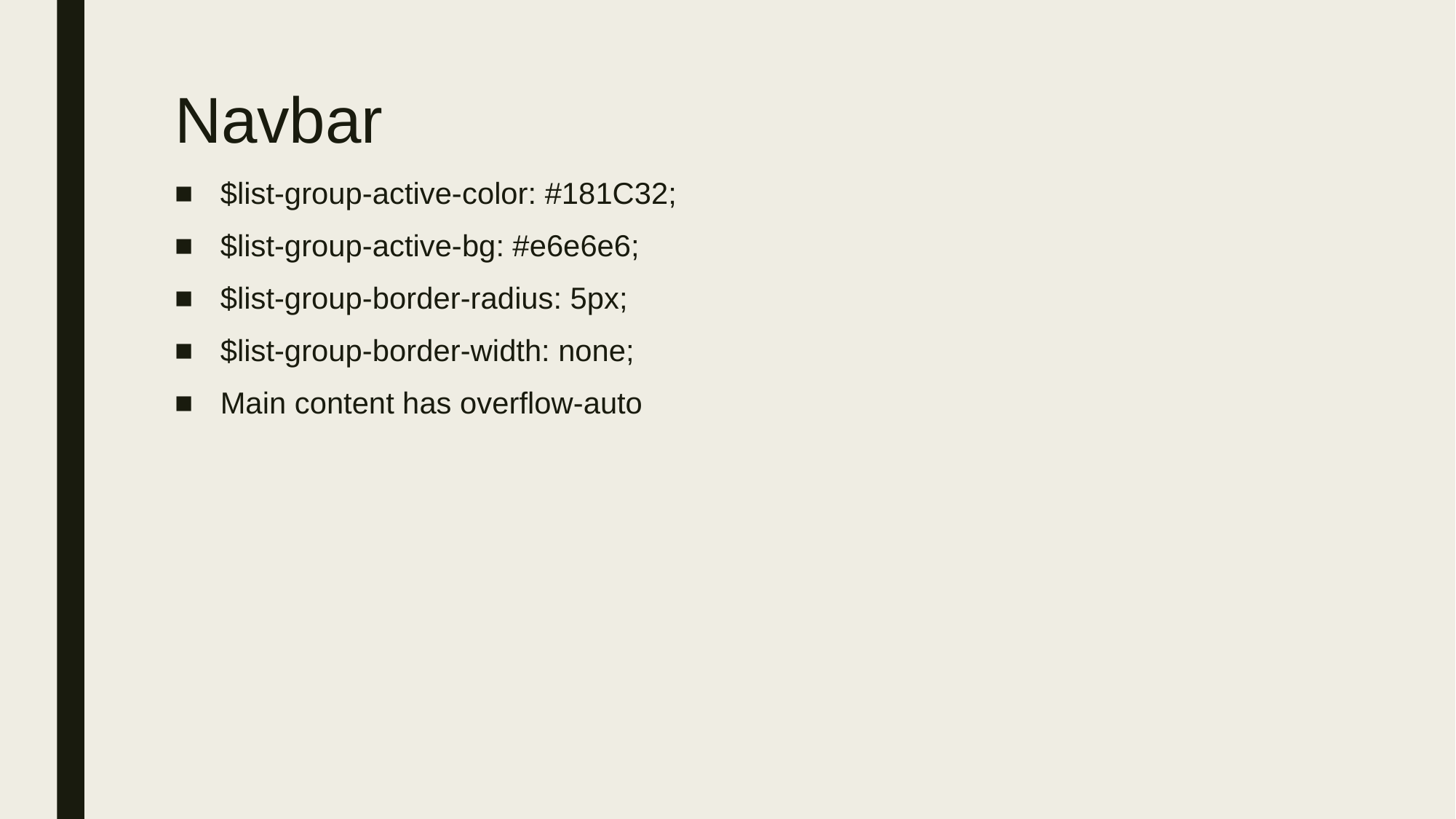

# Navbar
$list-group-active-color: #181C32;
$list-group-active-bg: #e6e6e6;
$list-group-border-radius: 5px;
$list-group-border-width: none;
Main content has overflow-auto